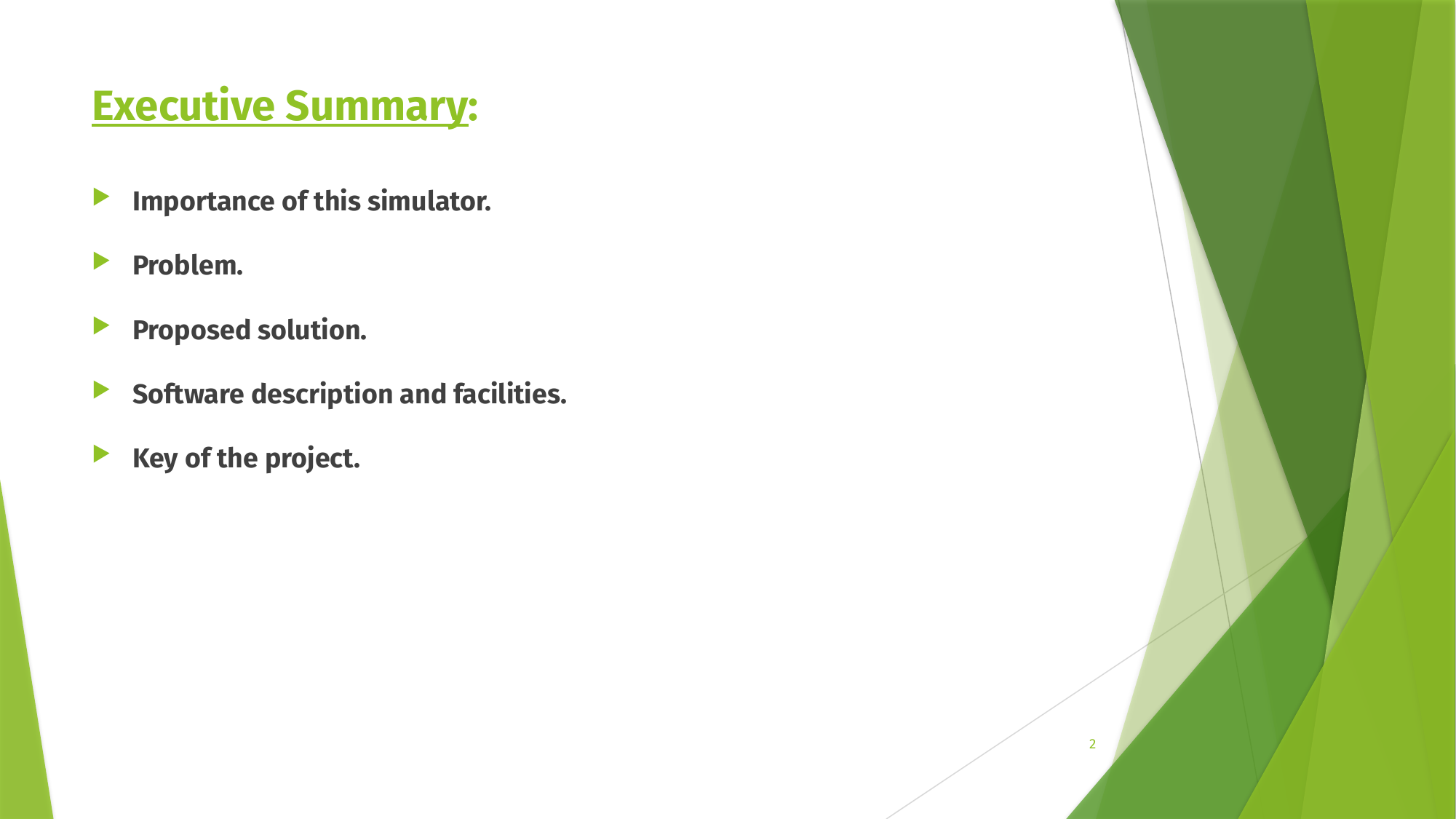

# Executive Summary:
Importance of this simulator.
Problem.
Proposed solution.
Software description and facilities.
Key of the project.

2